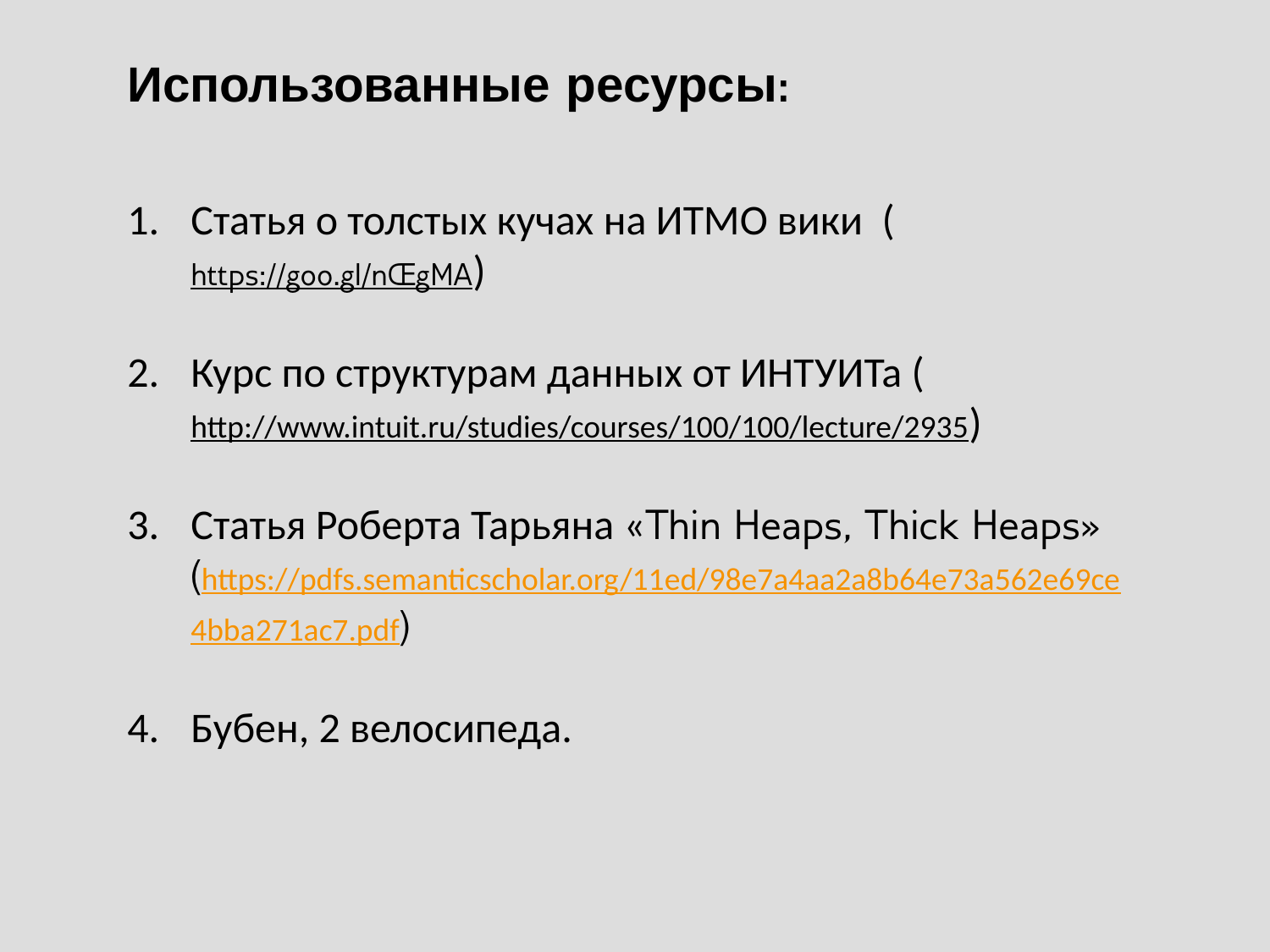

Использованные ресурсы:
Статья о толстых кучах на ИТМО вики  (https://goo.gl/nOEgMA)

Курс по структурам данных от ИНТУИТа (http://www.intuit.ru/studies/courses/100/100/lecture/2935)

Статья Роберта Тарьяна «Thin Heaps, Thick Heaps» (https://pdfs.semanticscholar.org/11ed/98e7a4aa2a8b64e73a562e69ce4bba271ac7.pdf)

Бубен, 2 велосипеда.